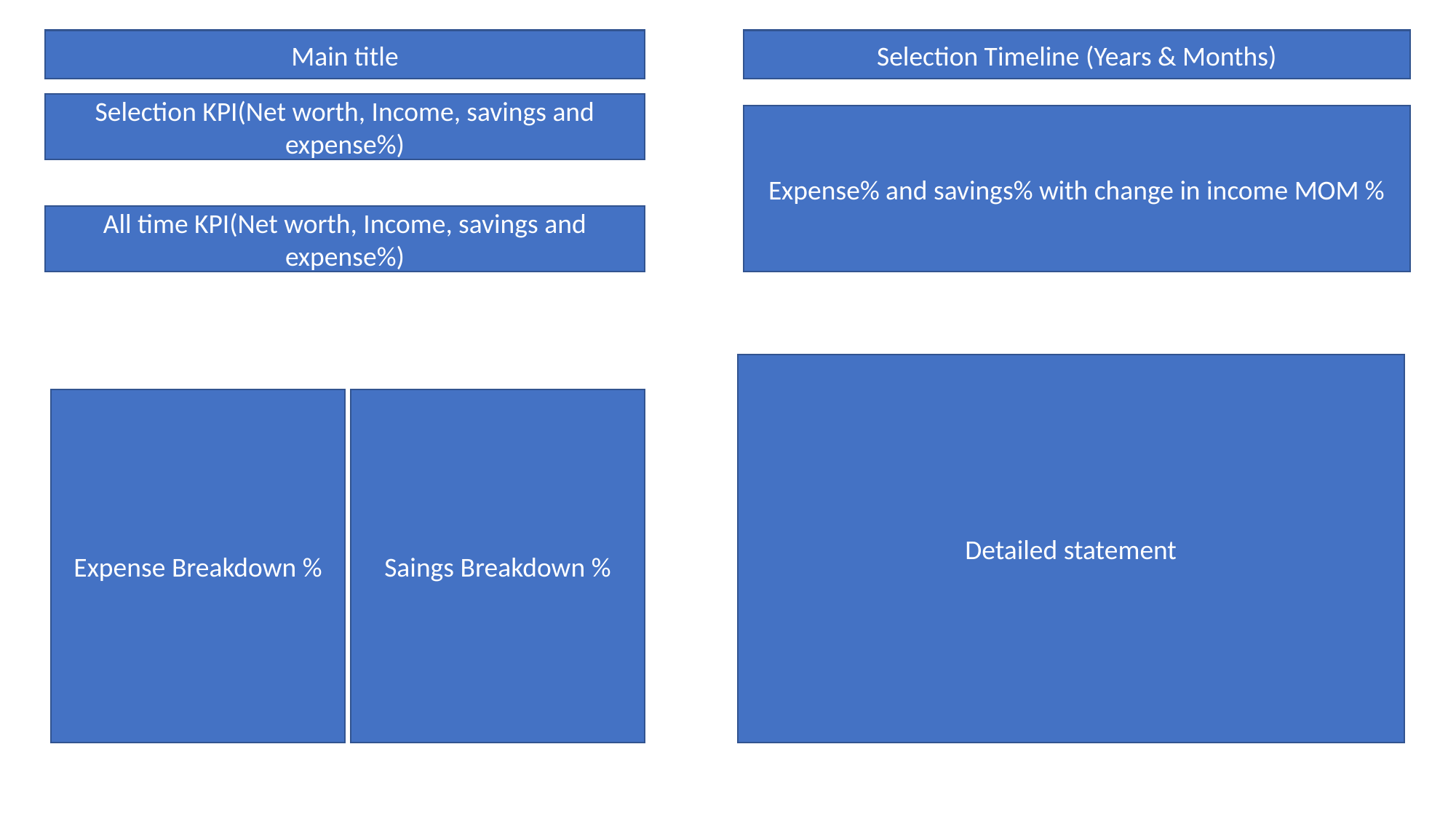

Main title
Selection Timeline (Years & Months)
Selection KPI(Net worth, Income, savings and expense%)
Expense% and savings% with change in income MOM %
All time KPI(Net worth, Income, savings and expense%)
Detailed statement
Saings Breakdown %
Expense Breakdown %